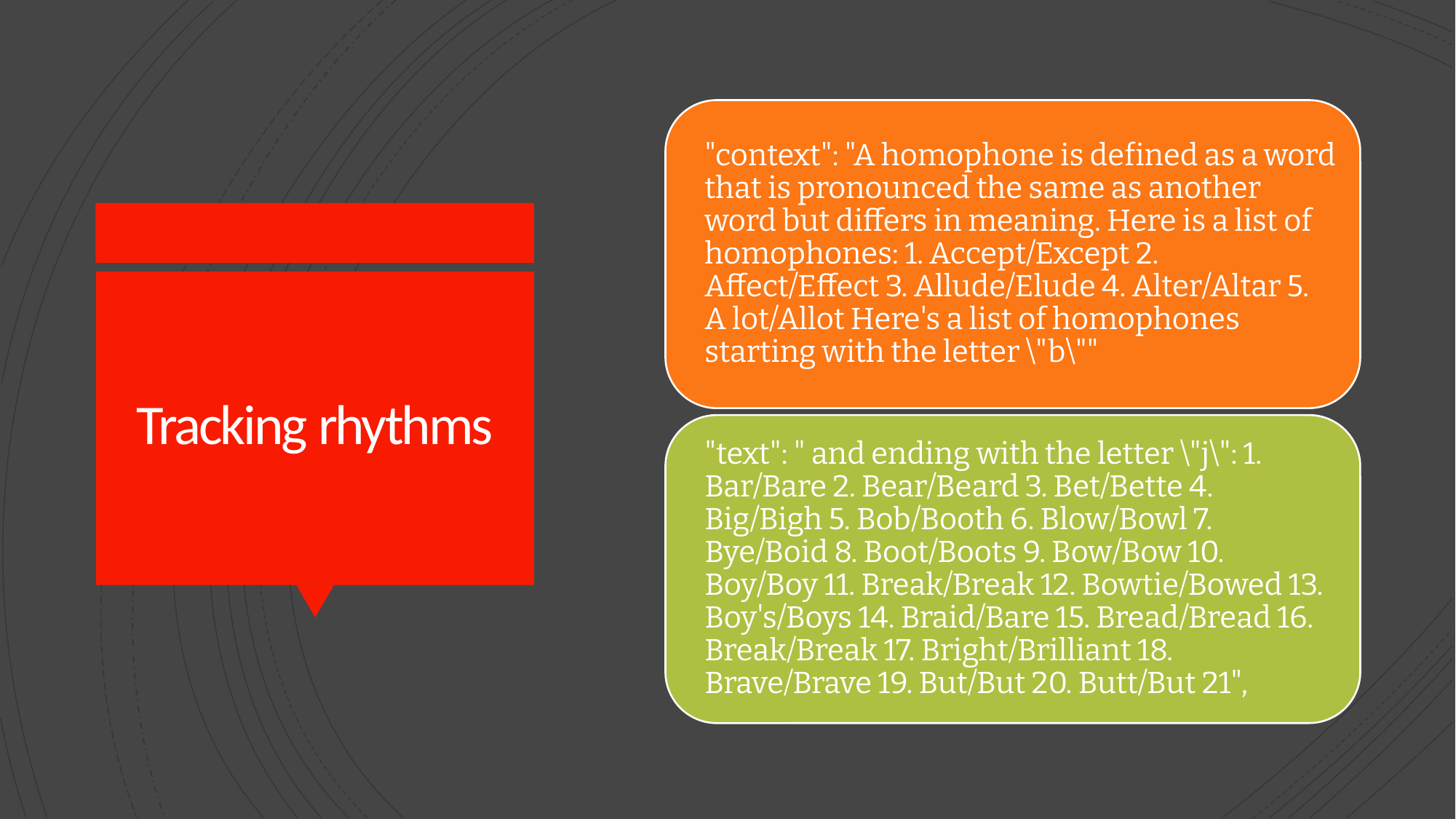

"context": "A homophone is defined as a word that is pronounced the same as another word but differs in meaning. Here is a list of homophones: 1. Accept/Except 2. Affect/Effect 3. Allude/Elude 4. Alter/Altar 5. A lot/Allot Here's a list of homophones starting with the letter \"b\""
"text": " and ending with the letter \"j\": 1. Bar/Bare 2. Bear/Beard 3. Bet/Bette 4. Big/Bigh 5. Bob/Booth 6. Blow/Bowl 7. Bye/Boid 8. Boot/Boots 9. Bow/Bow 10. Boy/Boy 11. Break/Break 12. Bowtie/Bowed 13. Boy's/Boys 14. Braid/Bare 15. Bread/Bread 16. Break/Break 17. Bright/Brilliant 18. Brave/Brave 19. But/But 20. Butt/But 21",
# Tracking rhythms